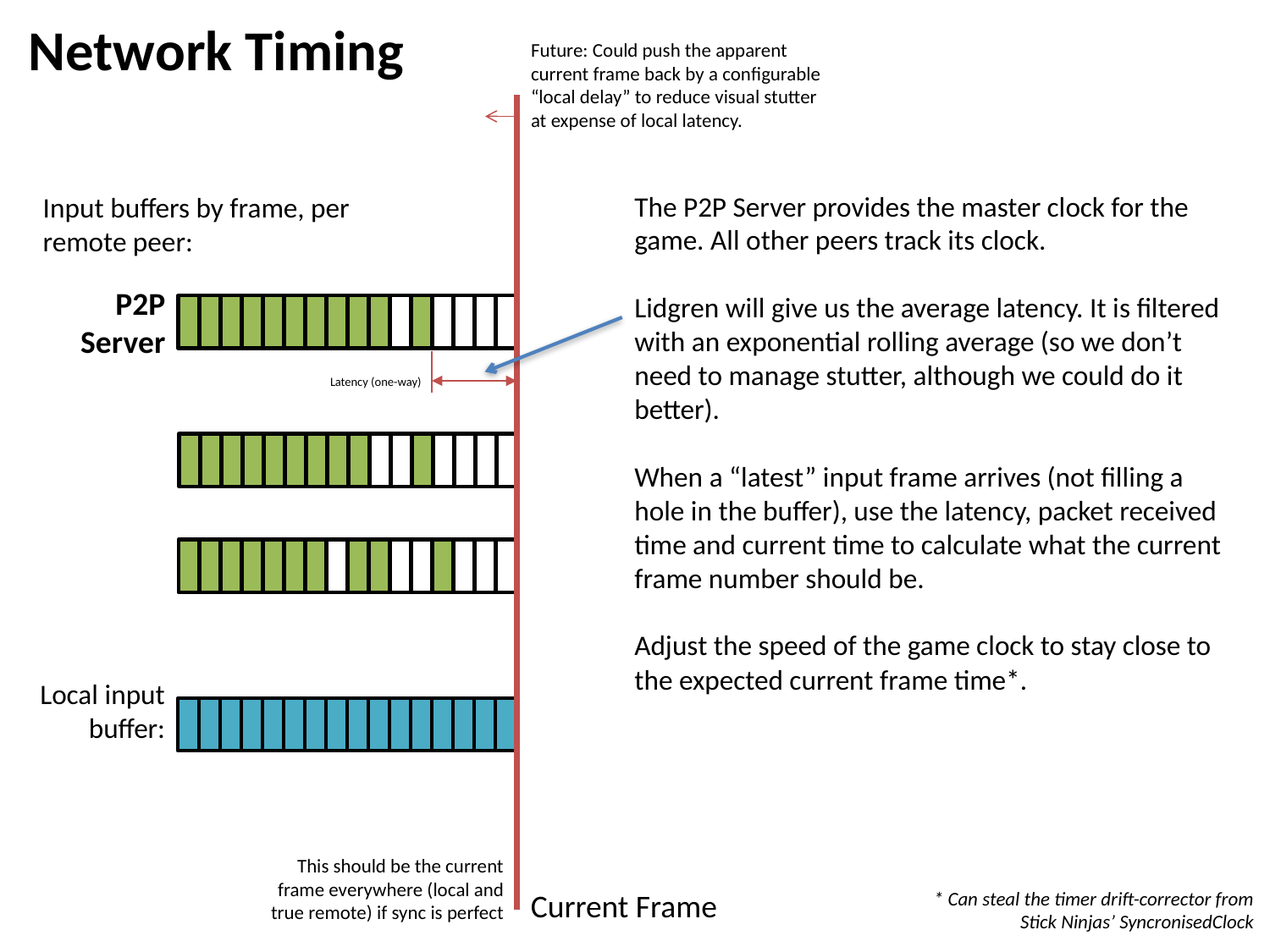

Network Timing
Future: Could push the apparent current frame back by a configurable “local delay” to reduce visual stutter at expense of local latency.
The P2P Server provides the master clock for the game. All other peers track its clock.

Lidgren will give us the average latency. It is filtered with an exponential rolling average (so we don’t need to manage stutter, although we could do it better).

When a “latest” input frame arrives (not filling a hole in the buffer), use the latency, packet received time and current time to calculate what the current frame number should be.

Adjust the speed of the game clock to stay close to the expected current frame time*.
Input buffers by frame, per remote peer:
P2P Server

Latency (one-way)

Local input buffer:

This should be the current frame everywhere (local and true remote) if sync is perfect
Current Frame
* Can steal the timer drift-corrector from Stick Ninjas’ SyncronisedClock